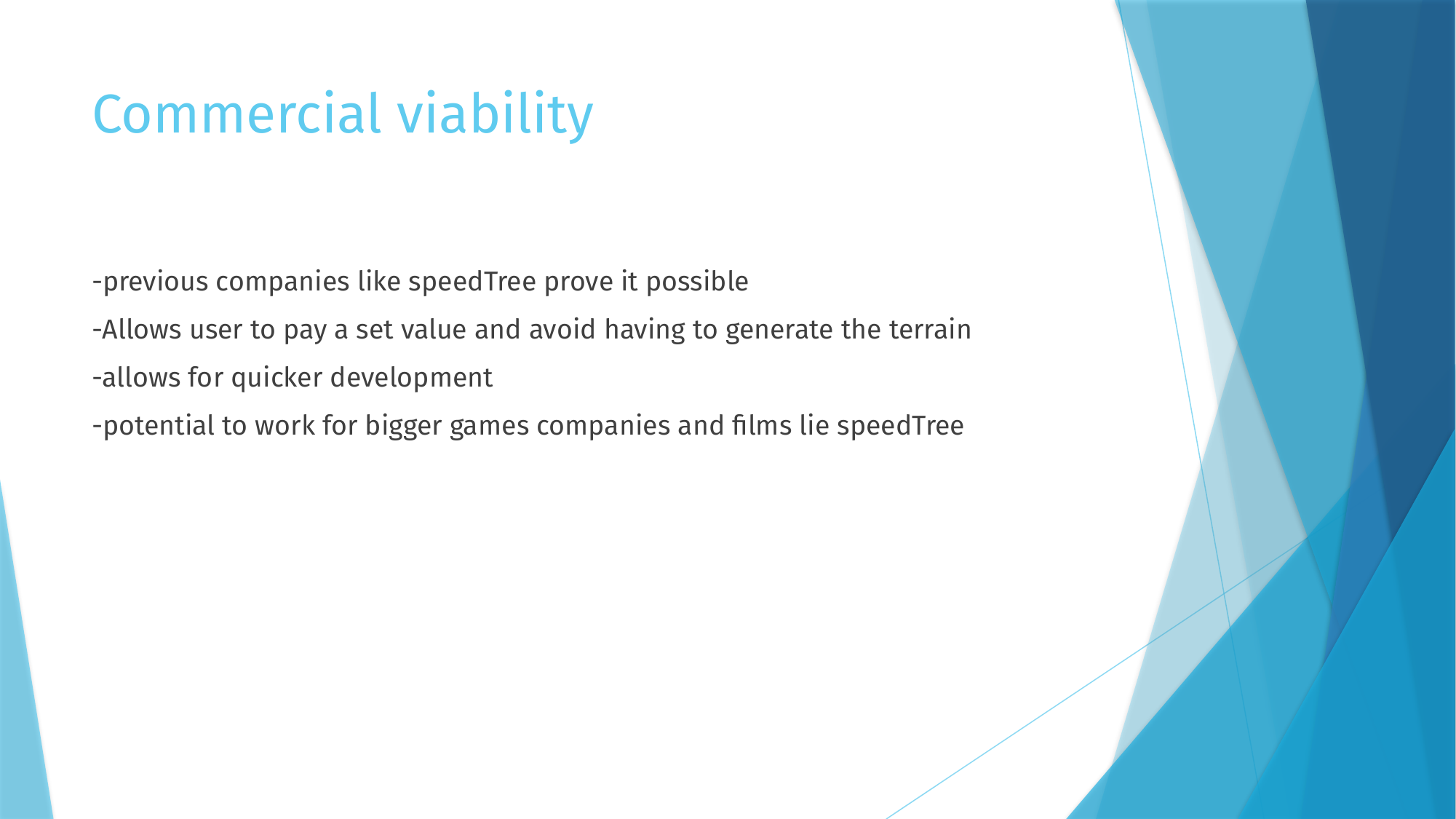

# Commercial viability
-previous companies like speedTree prove it possible
-Allows user to pay a set value and avoid having to generate the terrain
-allows for quicker development
-potential to work for bigger games companies and films lie speedTree